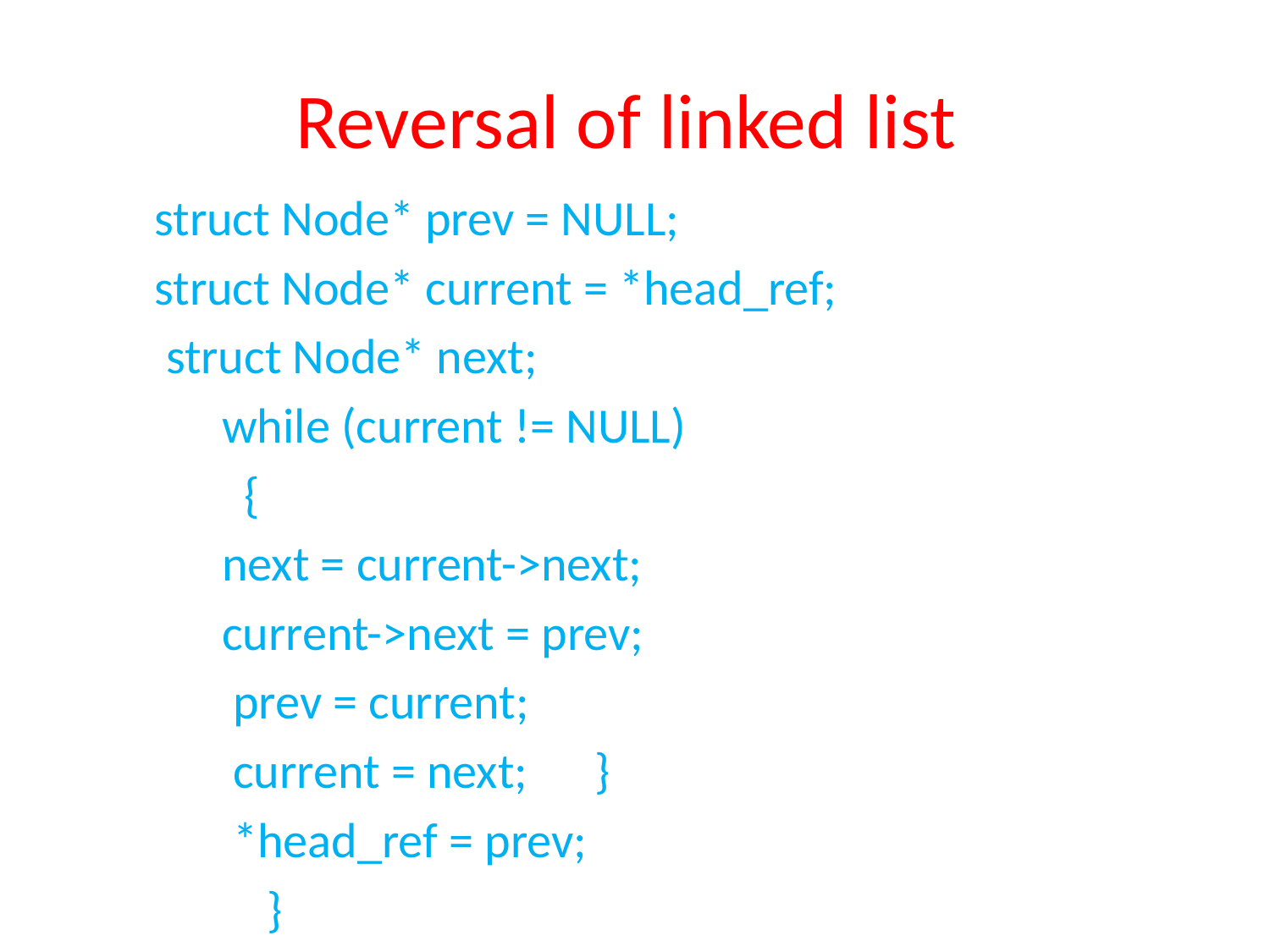

# Reversal of linked list
       struct Node* prev = NULL;
       struct Node* current = *head_ref;
        struct Node* next;
             while (current != NULL)
               {
             next = current->next;
             current->next = prev;
              prev = current;
              current = next;      }
              *head_ref = prev;
                 }